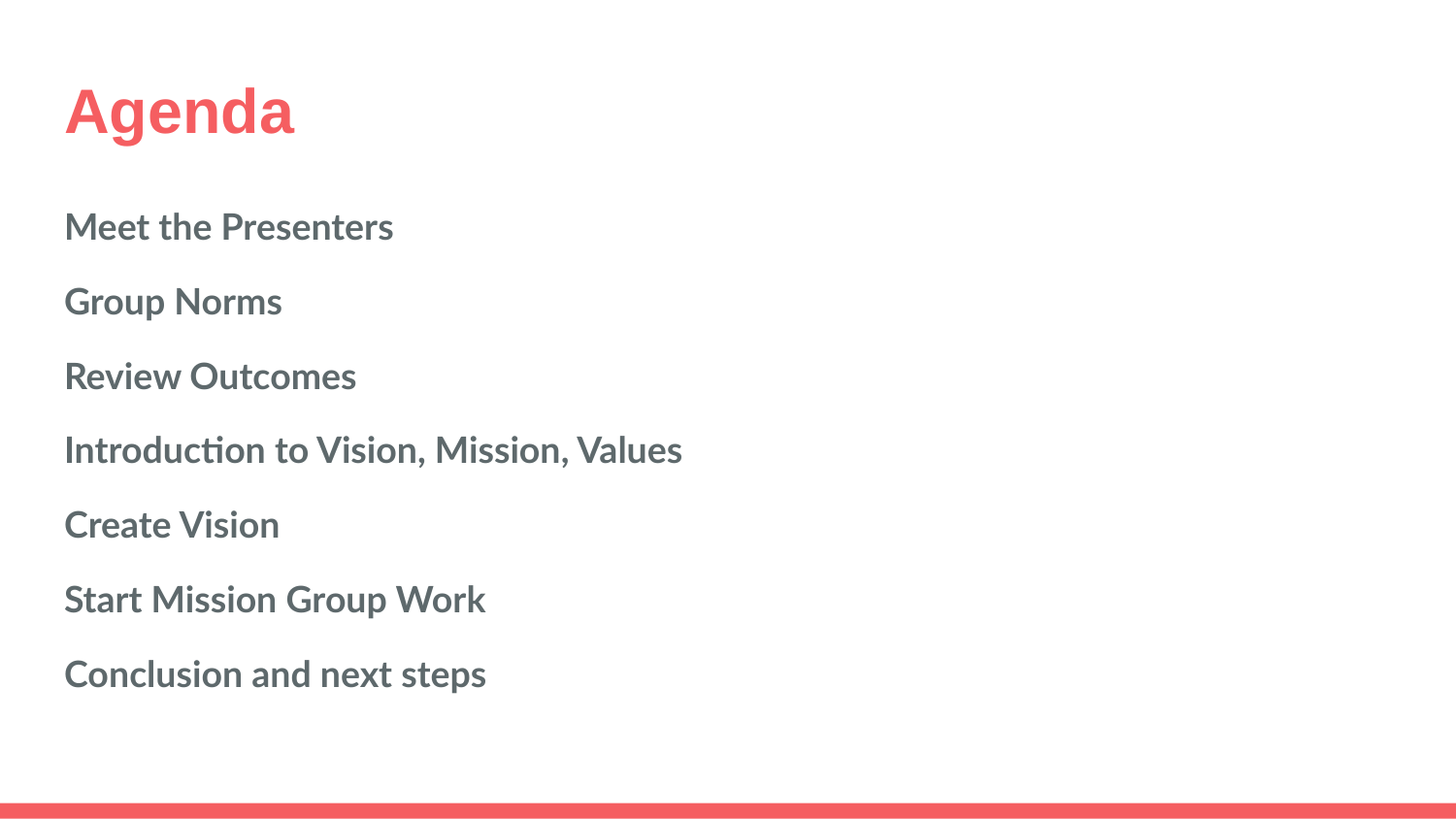

# Agenda
Meet the Presenters
Group Norms
Review Outcomes
Introduction to Vision, Mission, Values
Create Vision
Start Mission Group Work
Conclusion and next steps